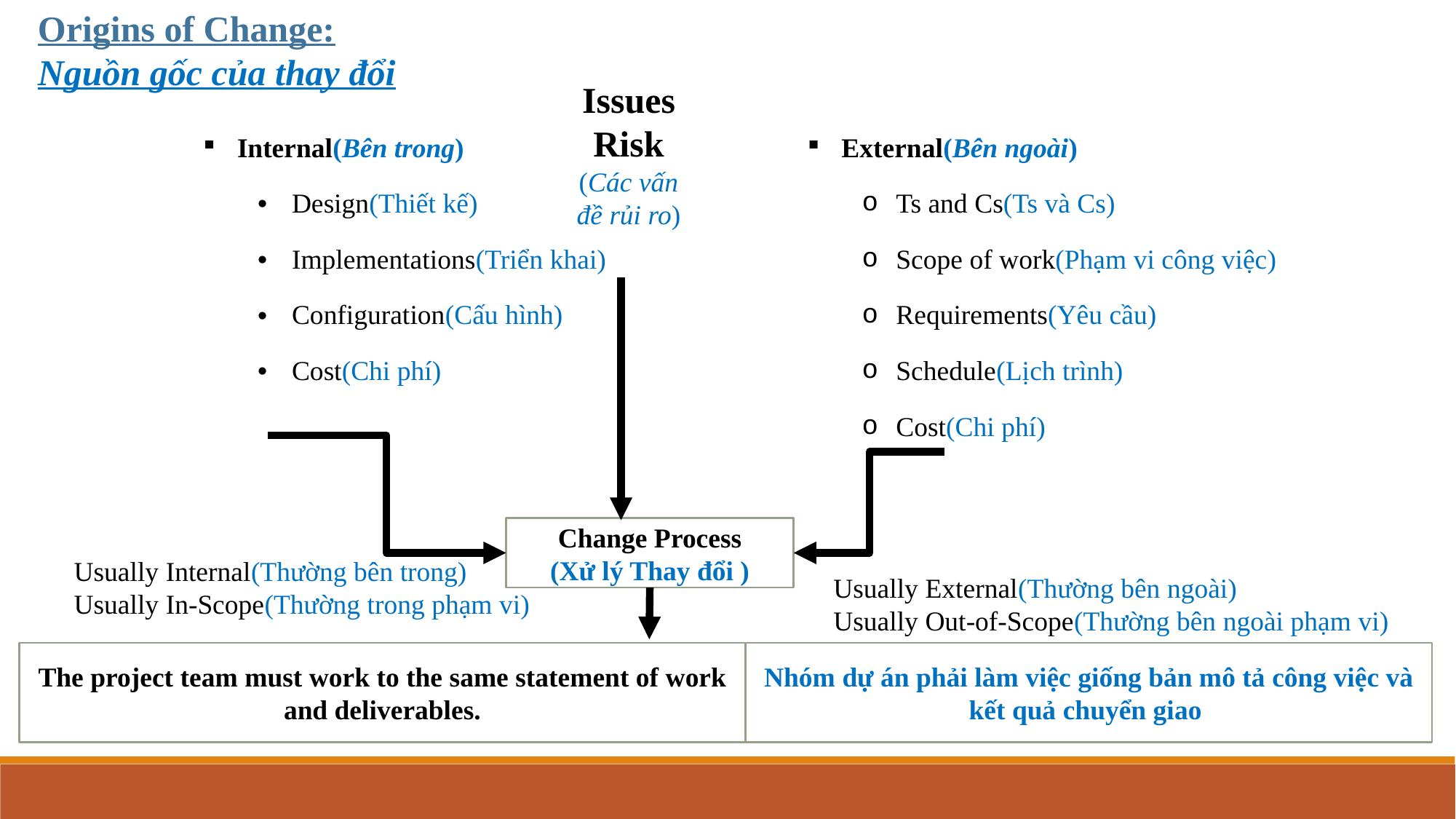

Origins of Change:
Nguồn gốc của thay đổi

Issues
Risk
(Các vấn đề rủi ro)

| Internal(Bên trong) | External(Bên ngoài) |
| --- | --- |
| Design(Thiết kế) | Ts and Cs(Ts và Cs) |
| Implementations(Triển khai) | Scope of work(Phạm vi công việc) |
| Configuration(Cấu hình) | Requirements(Yêu cầu) |
| Cost(Chi phí) | Schedule(Lịch trình) |
|  | Cost(Chi phí) |
Change Process
(Xử lý Thay đổi )
Usually Internal(Thường bên trong)
Usually In-Scope(Thường trong phạm vi)
Usually External(Thường bên ngoài)
Usually Out-of-Scope(Thường bên ngoài phạm vi)
Nhóm dự án phải làm việc giống bản mô tả công việc và kết quả chuyển giao
The project team must work to the same statement of work and deliverables.